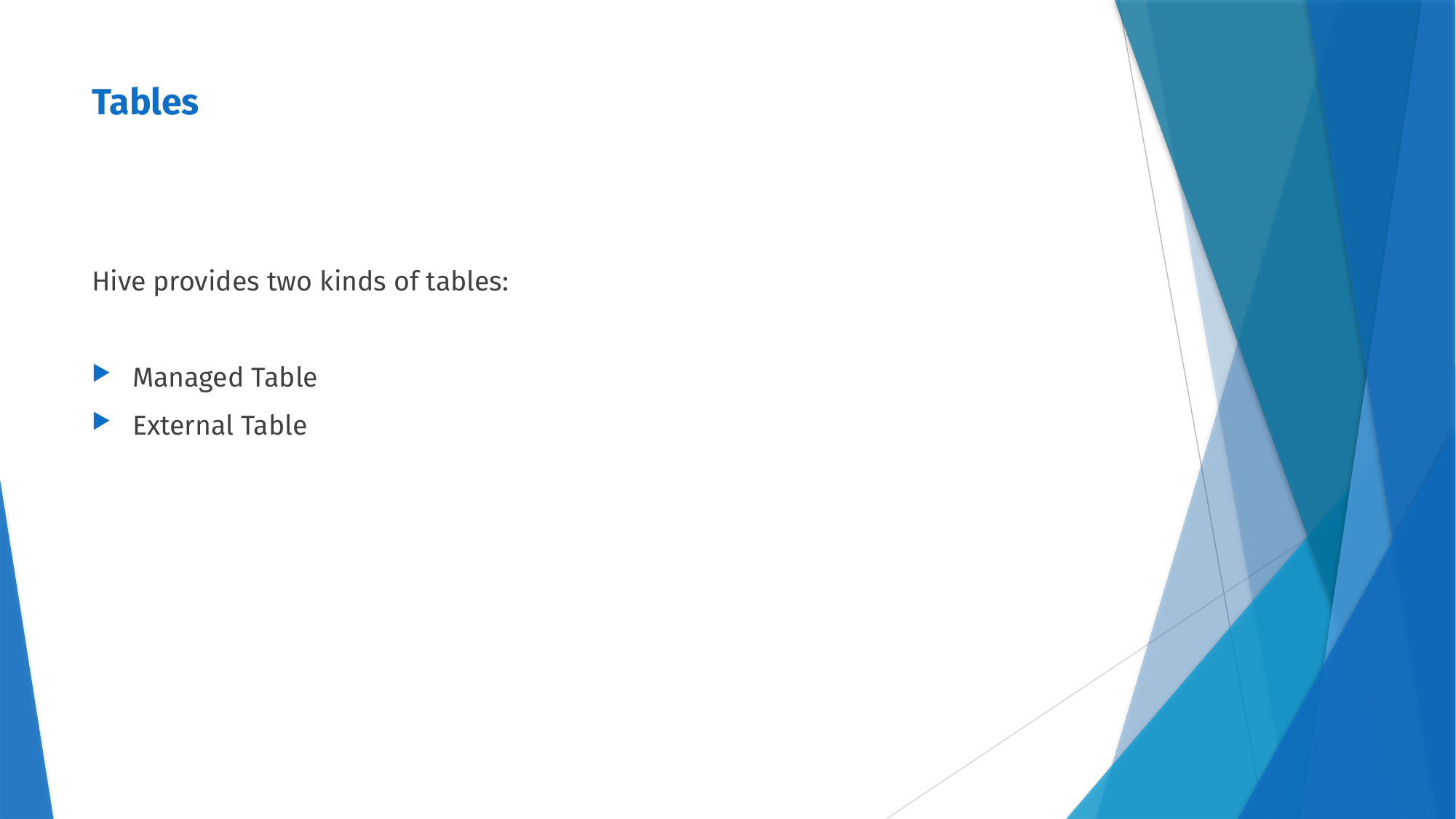

# Tables
Hive provides two kinds of tables:

Managed Table
External Table